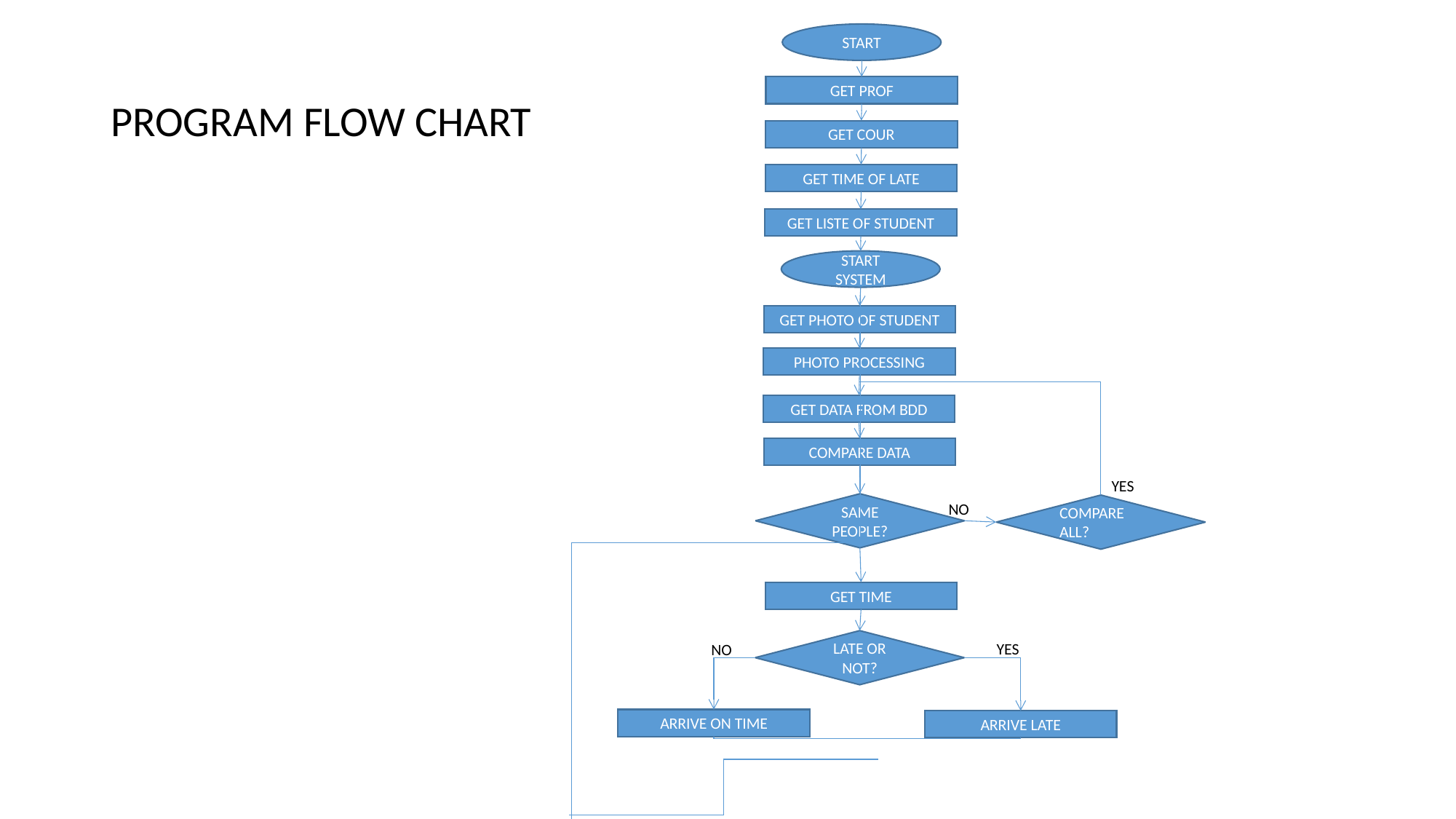

START
GET PROF
GET COUR
GET TIME OF LATE
GET LISTE OF STUDENT
START SYSTEM
GET PHOTO OF STUDENT
PHOTO PROCESSING
GET DATA FROM BDD
COMPARE DATA
YES
NO
SAME PEOPLE?
COMPARE ALL?
GET TIME
LATE OR NOT?
YES
NO
ARRIVE ON TIME
ARRIVE LATE
# PROGRAM FLOW CHART